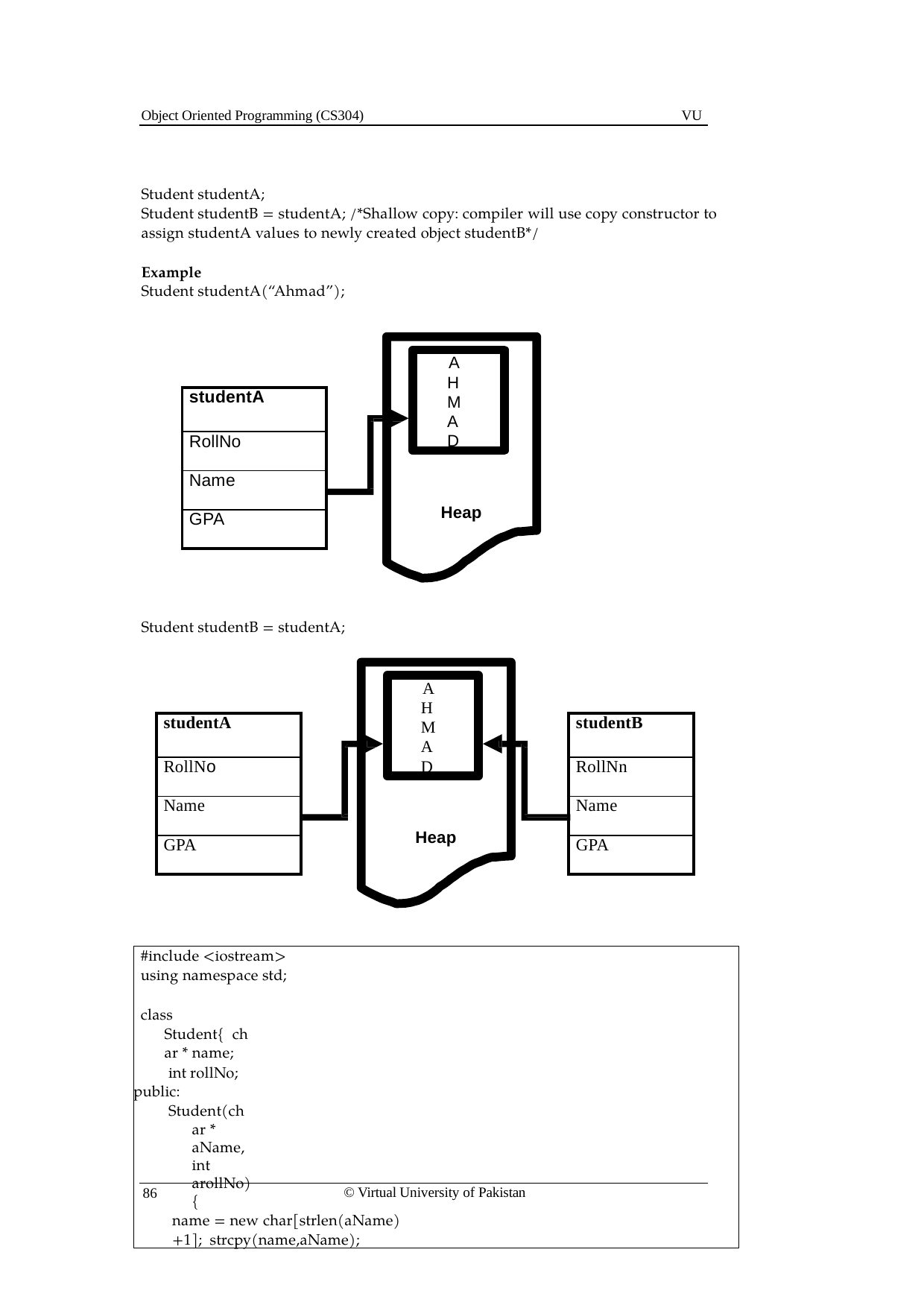

Object Oriented Programming (CS304)
VU

Student studentA;
Student studentB = studentA; /*Shallow copy: compiler will use copy constructor to  assign studentA values to newly created object studentB*/

Example
Student studentA(“Ahmad”);

A  H  M  A  D
| studentA |
| --- |
| RollNo |
| Name |
| GPA |

Heap
Student studentB = studentA;

A  H  M  A  D
| studentB |
| --- |
| RollNn |
| Name |
| GPA |
| studentA |
| --- |
| RollNo |
| Name |
| GPA |

Heap
#include <iostream>
using namespace std;

class Student{  char * name;
int rollNo;
public:
Student(char * aName, int arollNo){
name = new char[strlen(aName)+1];  strcpy(name,aName);
© Virtual University of Pakistan

86